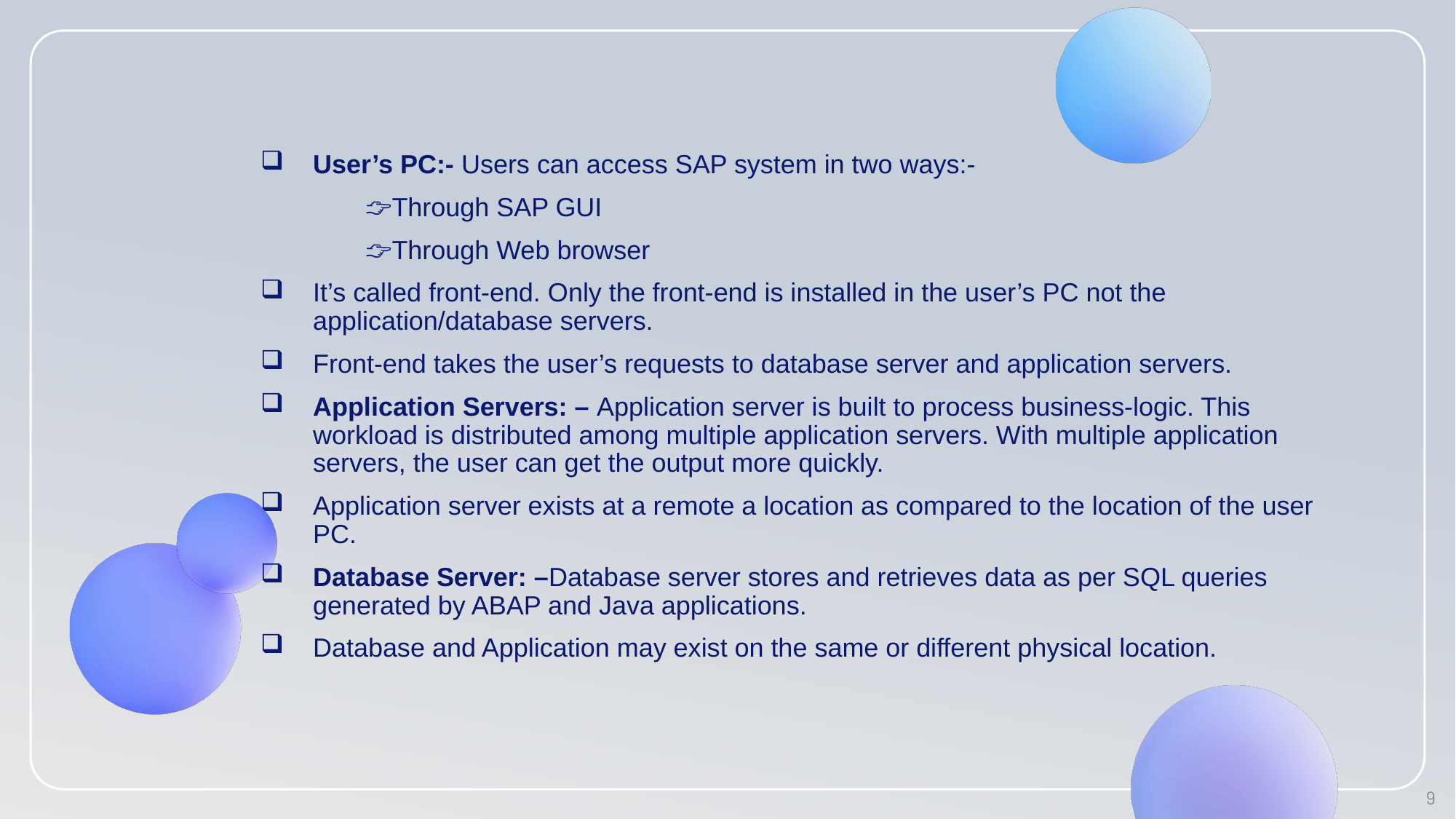

User’s PC:- Users can access SAP system in two ways:-
	👉Through SAP GUI
	👉Through Web browser
It’s called front-end. Only the front-end is installed in the user’s PC not the application/database servers.
Front-end takes the user’s requests to database server and application servers.
Application Servers: – Application server is built to process business-logic. This workload is distributed among multiple application servers. With multiple application servers, the user can get the output more quickly.
Application server exists at a remote a location as compared to the location of the user PC.
Database Server: –Database server stores and retrieves data as per SQL queries generated by ABAP and Java applications.
Database and Application may exist on the same or different physical location.
9